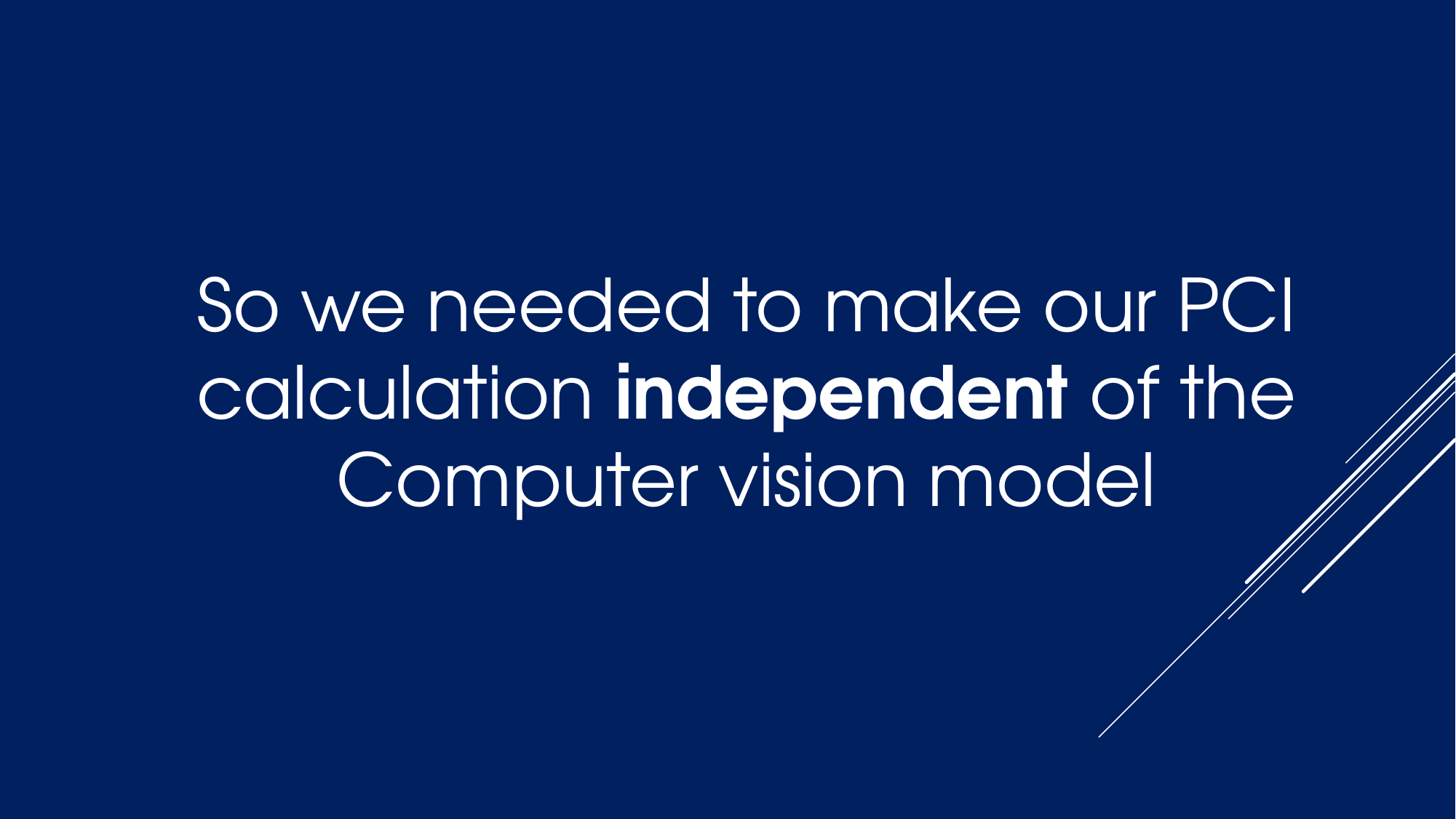

So we needed to make our PCI calculation independent of the Computer vision model